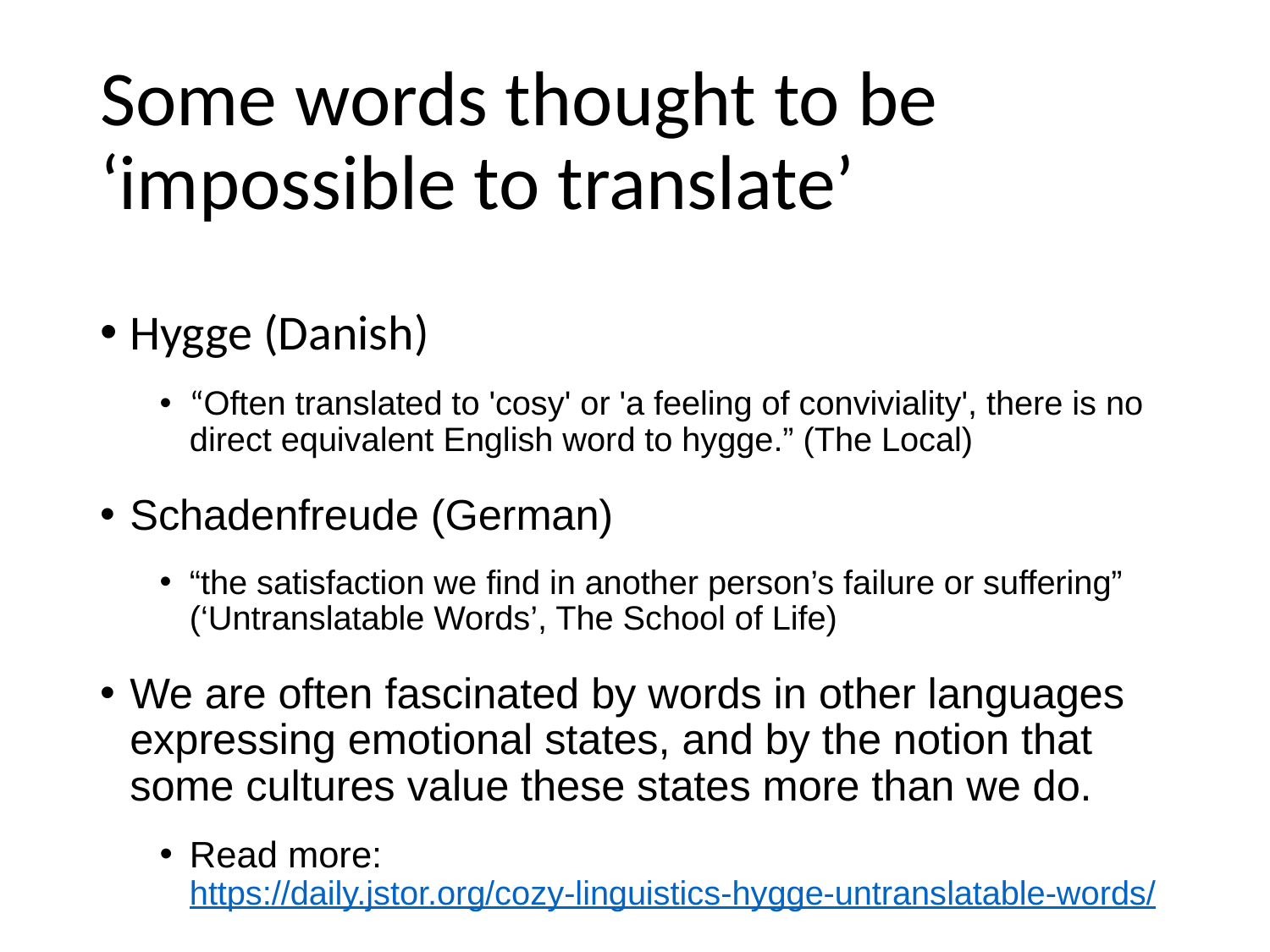

# Some words thought to be ‘impossible to translate’
Hygge (Danish)
“Often translated to 'cosy' or 'a feeling of conviviality', there is no direct equivalent English word to hygge.” (The Local)
Schadenfreude (German)
“the satisfaction we find in another person’s failure or suffering” (‘Untranslatable Words’, The School of Life)
We are often fascinated by words in other languages expressing emotional states, and by the notion that some cultures value these states more than we do.
Read more: https://daily.jstor.org/cozy-linguistics-hygge-untranslatable-words/